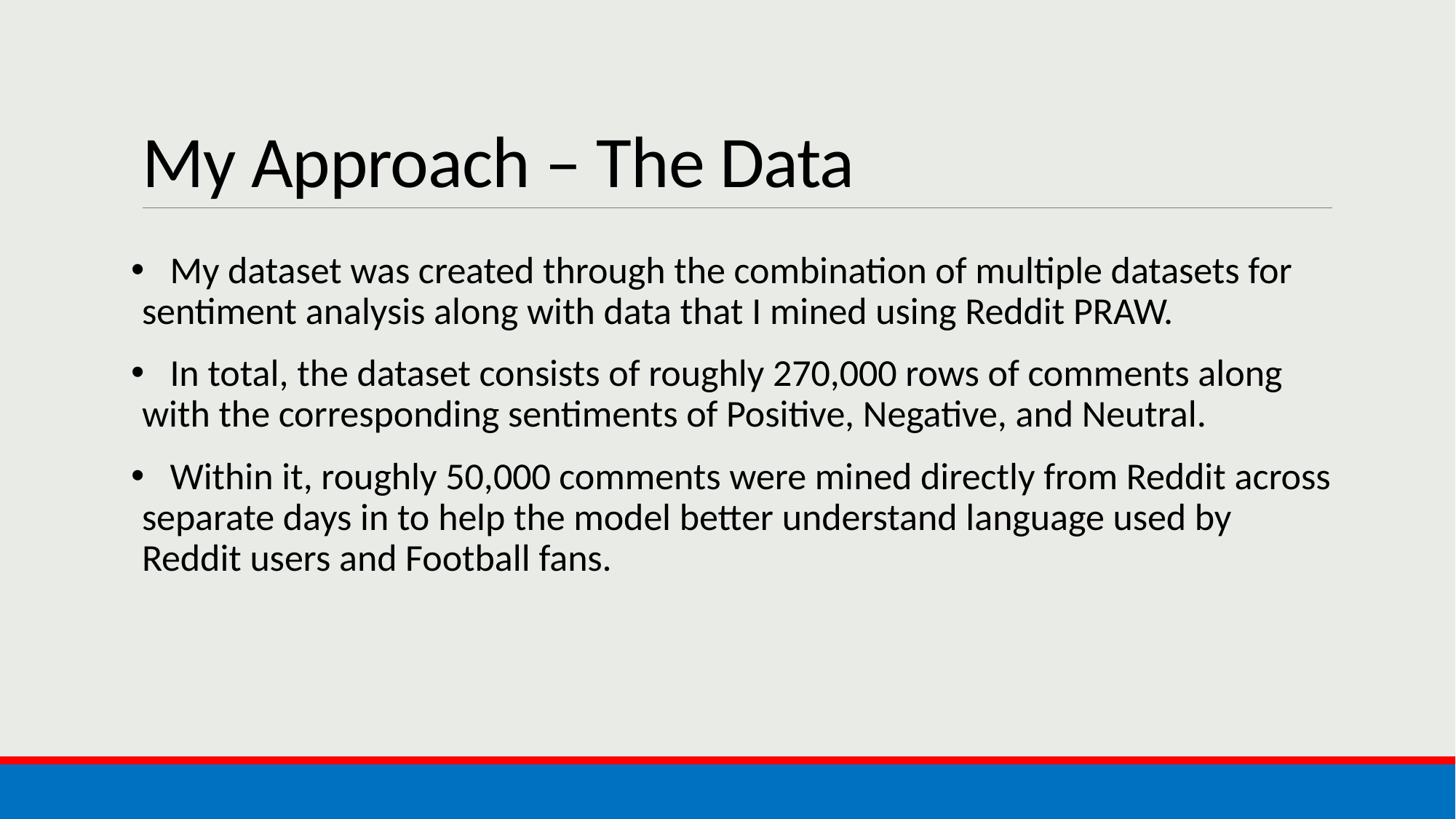

# My Approach – The Data
   My dataset was created through the combination of multiple datasets for sentiment analysis along with data that I mined using Reddit PRAW.
   In total, the dataset consists of roughly 270,000 rows of comments along with the corresponding sentiments of Positive, Negative, and Neutral.
   Within it, roughly 50,000 comments were mined directly from Reddit across separate days in to help the model better understand language used by Reddit users and Football fans.